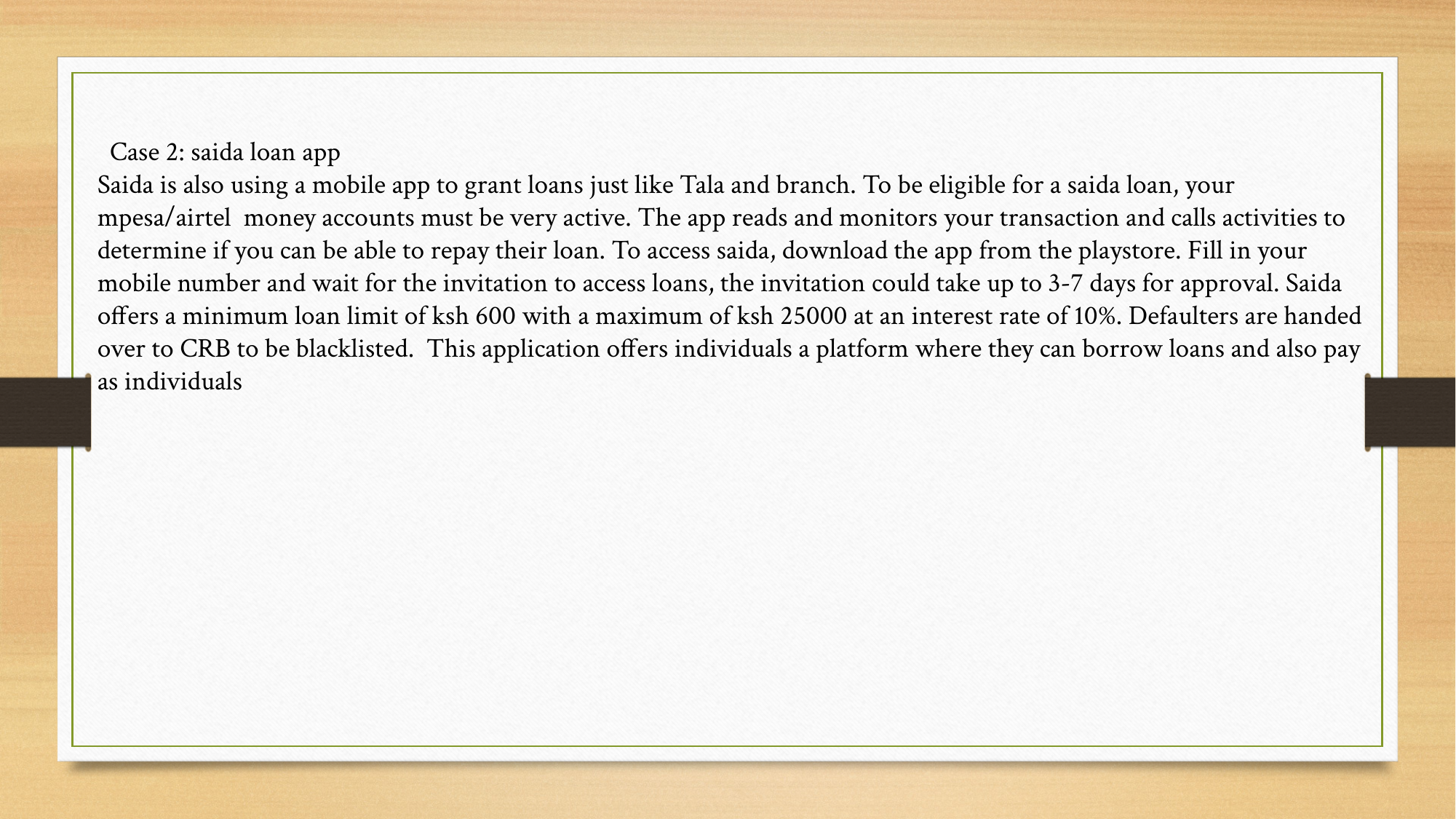

Case 2: saida loan app
Saida is also using a mobile app to grant loans just like Tala and branch. To be eligible for a saida loan, your mpesa/airtel  money accounts must be very active. The app reads and monitors your transaction and calls activities to determine if you can be able to repay their loan. To access saida, download the app from the playstore. Fill in your mobile number and wait for the invitation to access loans, the invitation could take up to 3-7 days for approval. Saida offers a minimum loan limit of ksh 600 with a maximum of ksh 25000 at an interest rate of 10%. Defaulters are handed over to CRB to be blacklisted.  This application offers individuals a platform where they can borrow loans and also pay as individuals